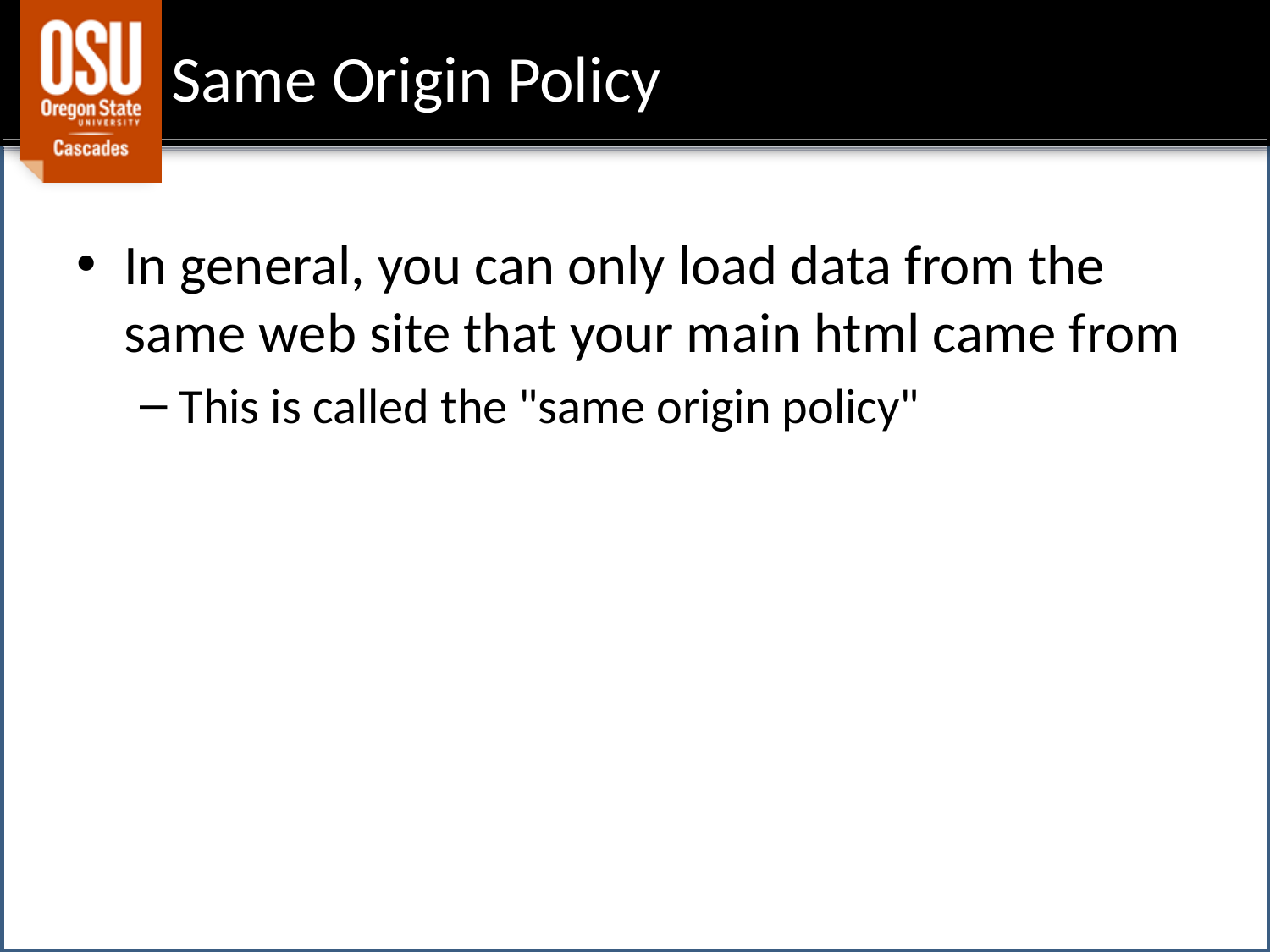

# Same Origin Policy
In general, you can only load data from the same web site that your main html came from
This is called the "same origin policy"